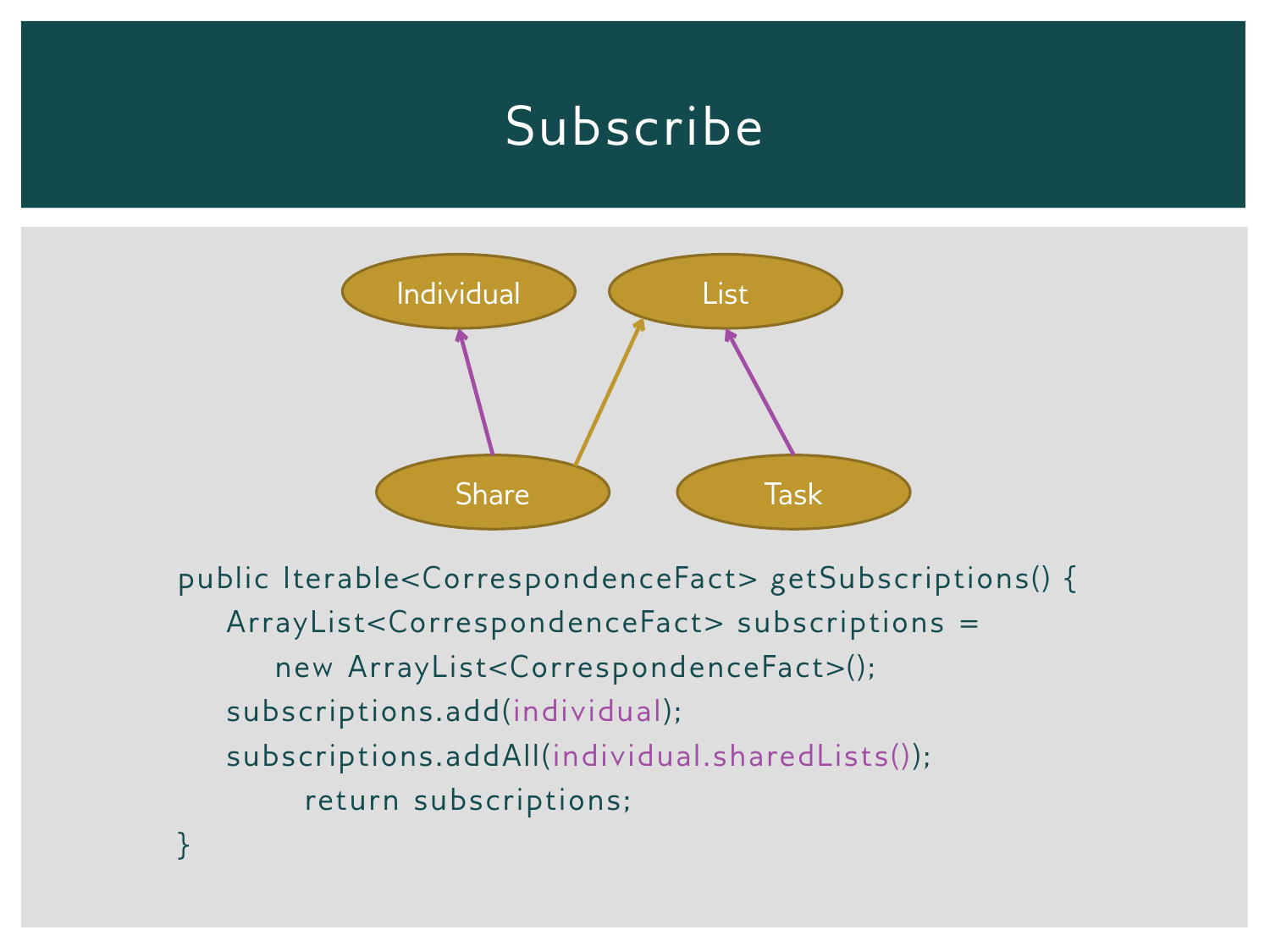

# Subscribe
Individual
List
Share
Task
public Iterable<CorrespondenceFact> getSubscriptions() {
    ArrayList<CorrespondenceFact> subscriptions =
        new ArrayList<CorrespondenceFact>();
    subscriptions.add(individual);
    subscriptions.addAll(individual.sharedLists());
	return subscriptions;
}